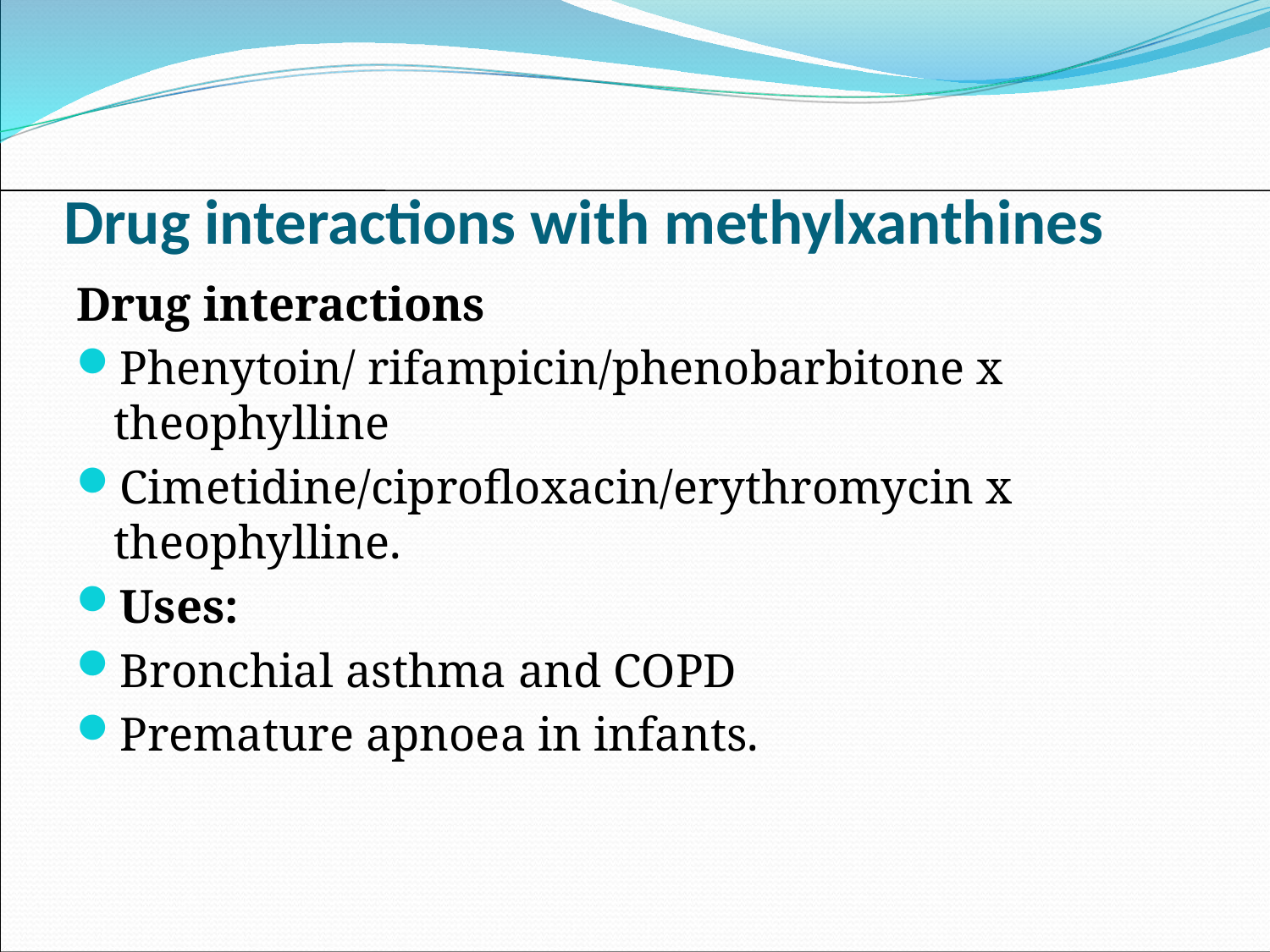

# Drug interactions with methylxanthines

Drug interactions
Phenytoin/ rifampicin/phenobarbitone x theophylline
Cimetidine/ciprofloxacin/erythromycin x theophylline.
Uses:
Bronchial asthma and COPD
Premature apnoea in infants.